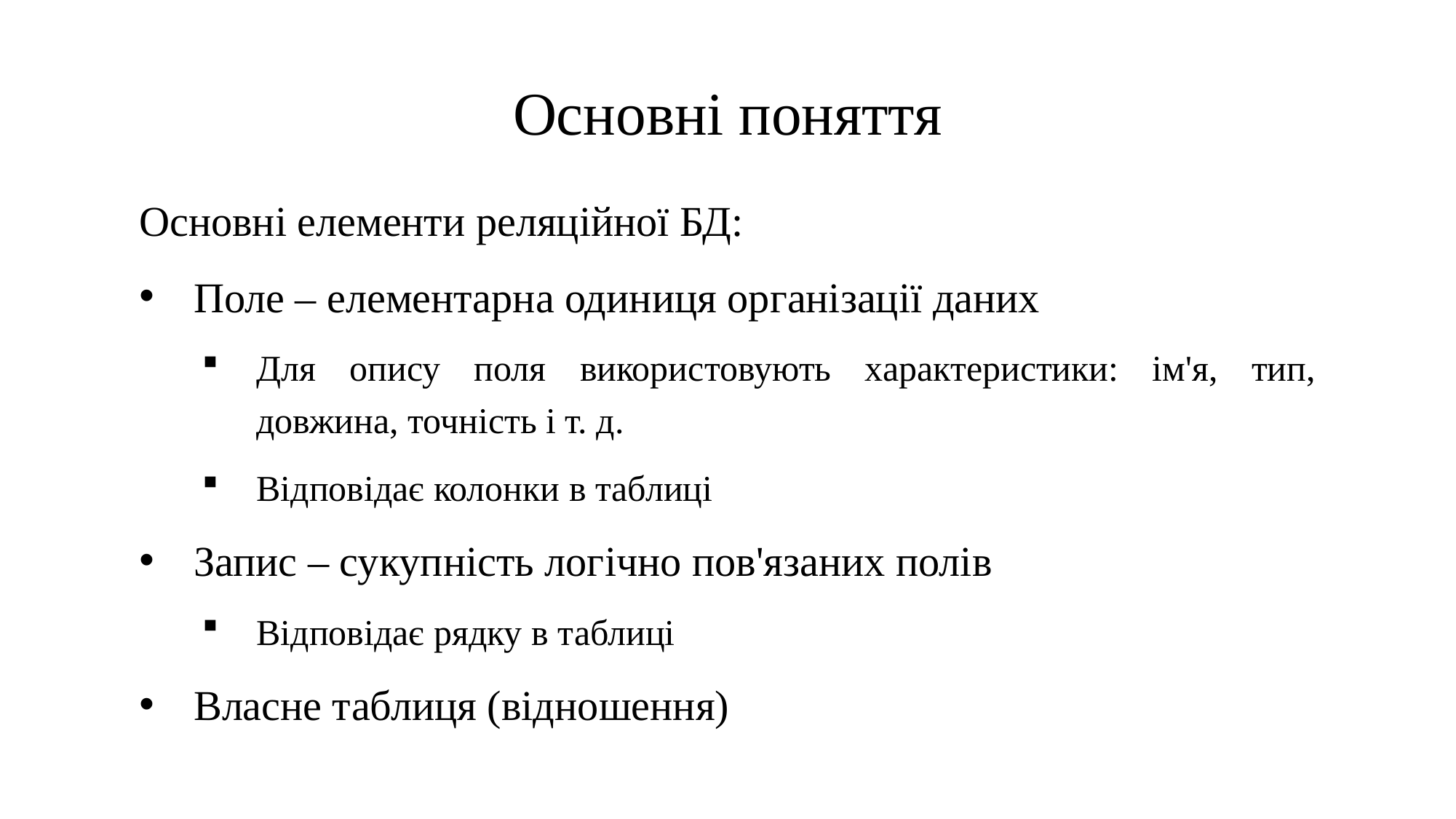

# Основні поняття
Основні елементи реляційної БД:
Поле – елементарна одиниця організації даних
Для опису поля використовують характеристики: ім'я, тип, довжина, точність і т. д.
Відповідає колонки в таблиці
Запис – сукупність логічно пов'язаних полів
Відповідає рядку в таблиці
Власне таблиця (відношення)